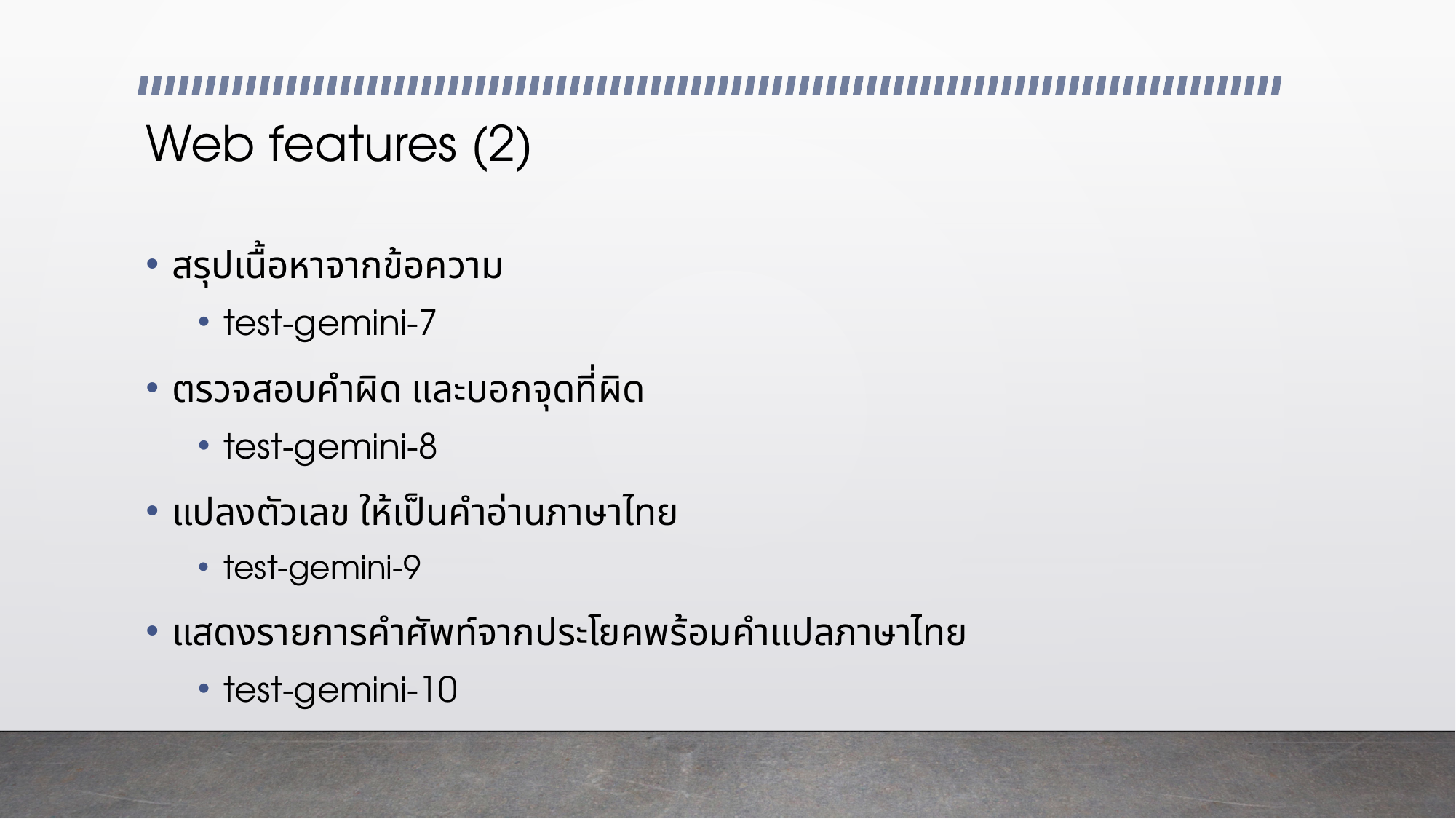

# Web features (2)
สรุปเนื้อหาจากข้อความ
test-gemini-7
ตรวจสอบคำผิด และบอกจุดที่ผิด
test-gemini-8
แปลงตัวเลข ให้เป็นคำอ่านภาษาไทย
test-gemini-9
แสดงรายการคำศัพท์จากประโยคพร้อมคำแปลภาษาไทย
test-gemini-10